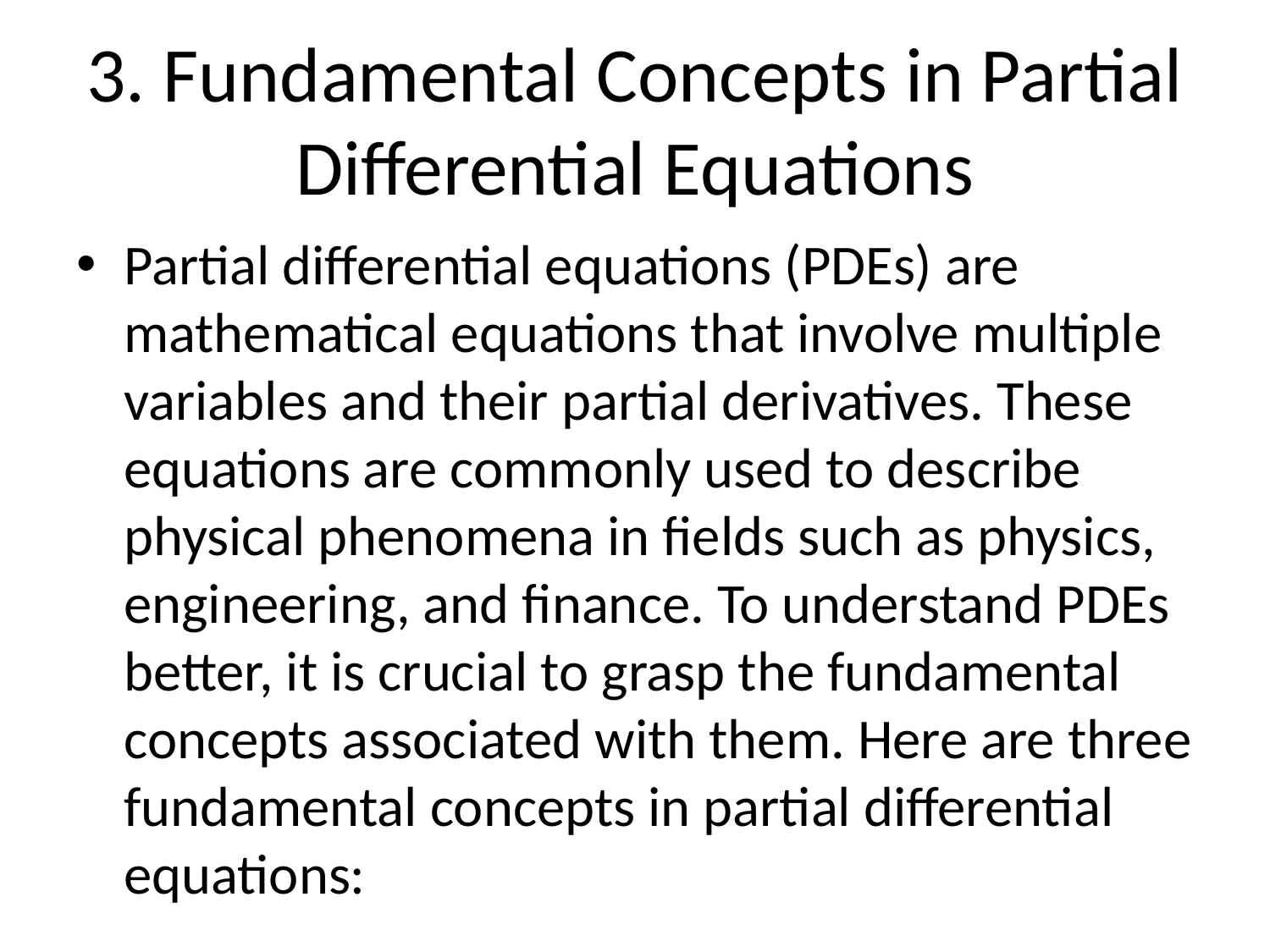

# 3. Fundamental Concepts in Partial Differential Equations
Partial differential equations (PDEs) are mathematical equations that involve multiple variables and their partial derivatives. These equations are commonly used to describe physical phenomena in fields such as physics, engineering, and finance. To understand PDEs better, it is crucial to grasp the fundamental concepts associated with them. Here are three fundamental concepts in partial differential equations:

1. Classification of PDEs:
PDEs can be classified into various types based on their mathematical properties. The classification depends on the highest-order derivatives present in the equation and the number of independent variables. The most commonly encountered classifications include elliptic, parabolic, and hyperbolic equations.

- Elliptic Equations: Elliptic equations involve second-order derivatives and typically arise in steady-state problems. They are characterized by their smooth and continuous solutions. The Laplace equation is a classic example of an elliptic PDE.

- Parabolic Equations: Parabolic equations also involve second-order derivatives but include a time variable. These equations describe heat conduction, diffusion, and other time-dependent phenomena. The heat equation is a well-known parabolic equation.

- Hyperbolic Equations: Hyperbolic equations involve second-order derivatives, with a time component represented explicitly. These equations describe wave-like behavior and are common in problems related to vibrations and wave propagation. The wave equation is a notable example of a hyperbolic PDE.

The classification of PDEs is essential as it helps in determining the appropriate solution methods and understanding the behavior of the solutions.

2. Initial and Boundary Conditions:
To obtain a unique solution to a PDE, it is necessary to specify certain conditions that define the problem's behavior. These conditions are classified into initial conditions and boundary conditions.

- Initial Conditions: Initial conditions are specified at the beginning of the problem, usually at a particular initial time. They provide the values or derivatives of the dependent variables at that initial time. These conditions play a crucial role in determining the evolution of the solution over time.

- Boundary Conditions: Boundary conditions are specified on the boundary of the region in which the PDE is being solved. These conditions define how the solution behaves at the boundaries of the domain. For example, Dirichlet boundary conditions prescribe the values of the solution on the boundary, while Neumann boundary conditions specify the normal derivative of the solution.

The combination of initial and boundary conditions ensures that a unique solution exists for the PDE problem under consideration.

3. Solution Techniques:
Solving PDEs can be challenging due to their mathematical complexity. Various solution techniques are available, and the choice depends on the characteristics of the equation and the problem at hand.

- Analytical Methods: Analytical methods aim to find exact solutions to PDEs. These methods involve using specific mathematical manipulations, such as separation of variables, Fourier transforms, or integral transforms. Analytical solutions are powerful but applicable to a limited number of PDEs due to their restrictive assumptions.

- Numerical Methods: Numerical methods are widely used to approximate solutions to PDEs when exact analytical solutions are not feasible. These methods discretize the domain into a grid and convert the PDE into a system of algebraic equations. Common numerical methods include finite difference, finite element, and finite volume methods. Numerical solutions provide approximations that converge to the true solution as the grid size is refined.

- Existence and Uniqueness: Another essential concept in solving PDEs is the existence and uniqueness of solutions. For certain classes of PDEs and under appropriate conditions, mathematical theorems ensure that the solution is unique and exists over a given domain.

Understanding these fundamental concepts allows mathematicians, scientists, and engineers to formulate and solve a wide range of complex problems described by partial differential equations.